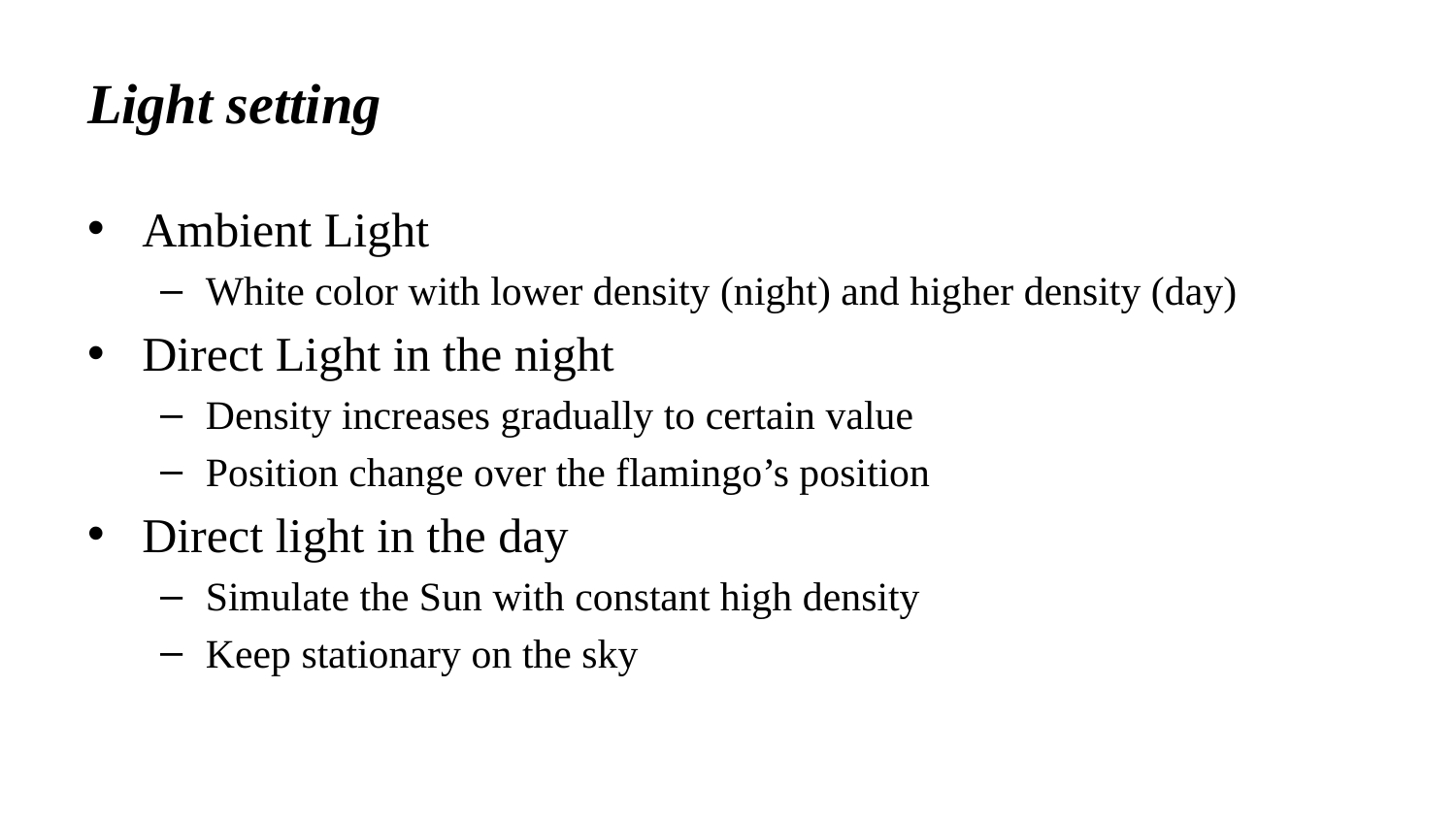

# Light setting
Ambient Light
White color with lower density (night) and higher density (day)
Direct Light in the night
Density increases gradually to certain value
Position change over the flamingo’s position
Direct light in the day
Simulate the Sun with constant high density
Keep stationary on the sky